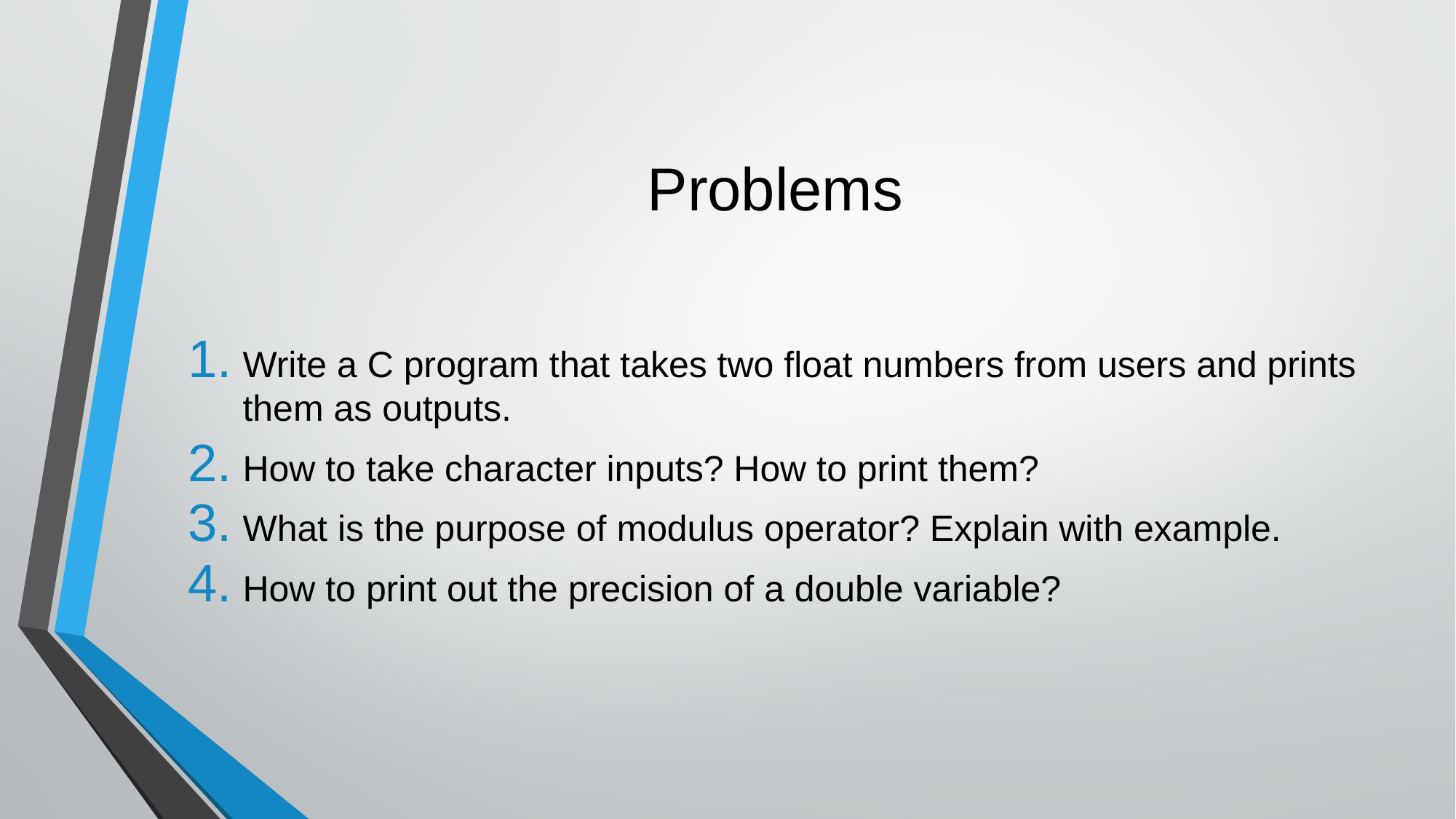

# Problems
Write a C program that takes two float numbers from users and prints them as outputs.
How to take character inputs? How to print them?
What is the purpose of modulus operator? Explain with example.
How to print out the precision of a double variable?